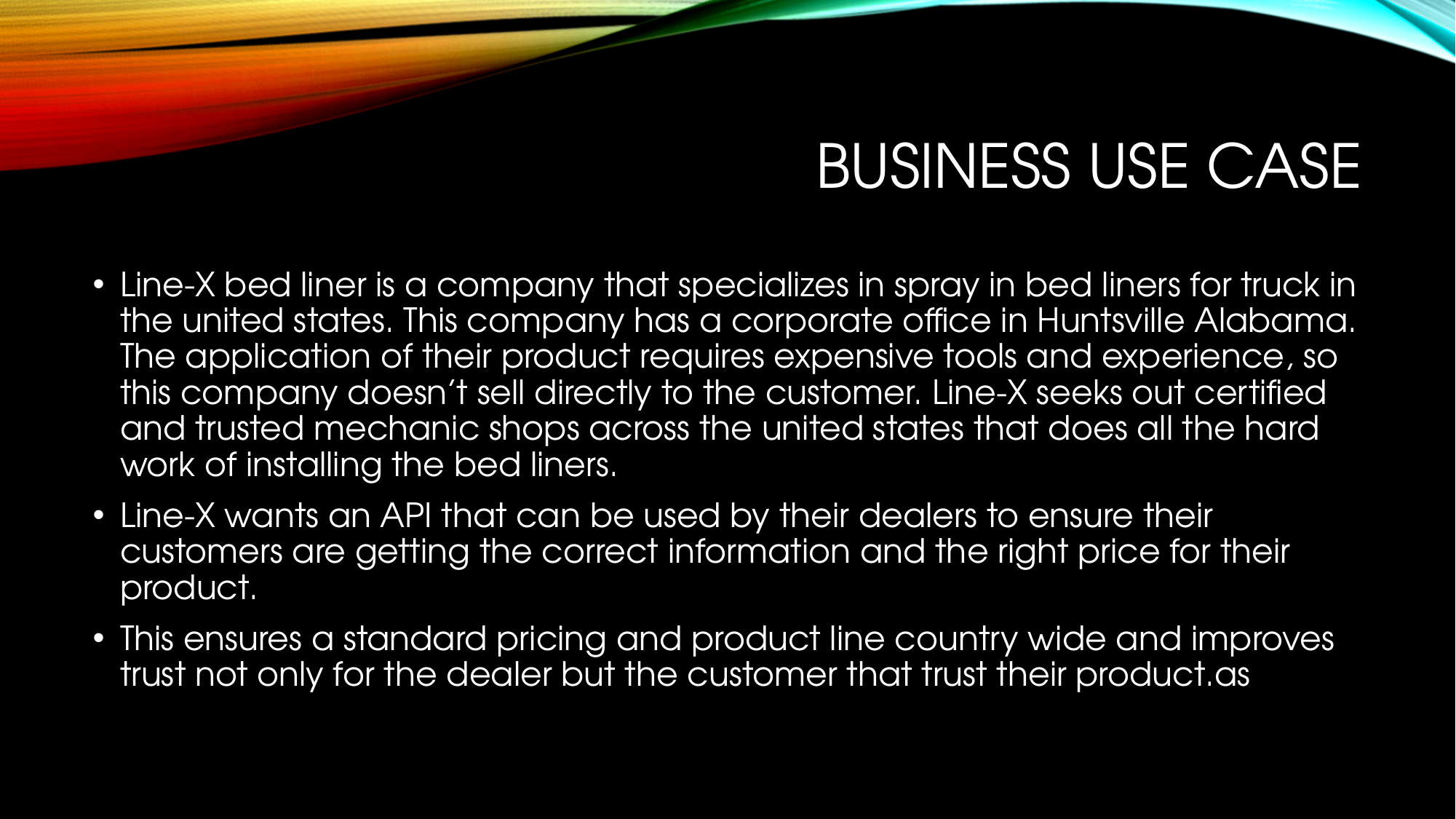

# Business Use case
Line-X bed liner is a company that specializes in spray in bed liners for truck in the united states. This company has a corporate office in Huntsville Alabama. The application of their product requires expensive tools and experience, so this company doesn’t sell directly to the customer. Line-X seeks out certified and trusted mechanic shops across the united states that does all the hard work of installing the bed liners.
Line-X wants an API that can be used by their dealers to ensure their customers are getting the correct information and the right price for their product.
This ensures a standard pricing and product line country wide and improves trust not only for the dealer but the customer that trust their product.as